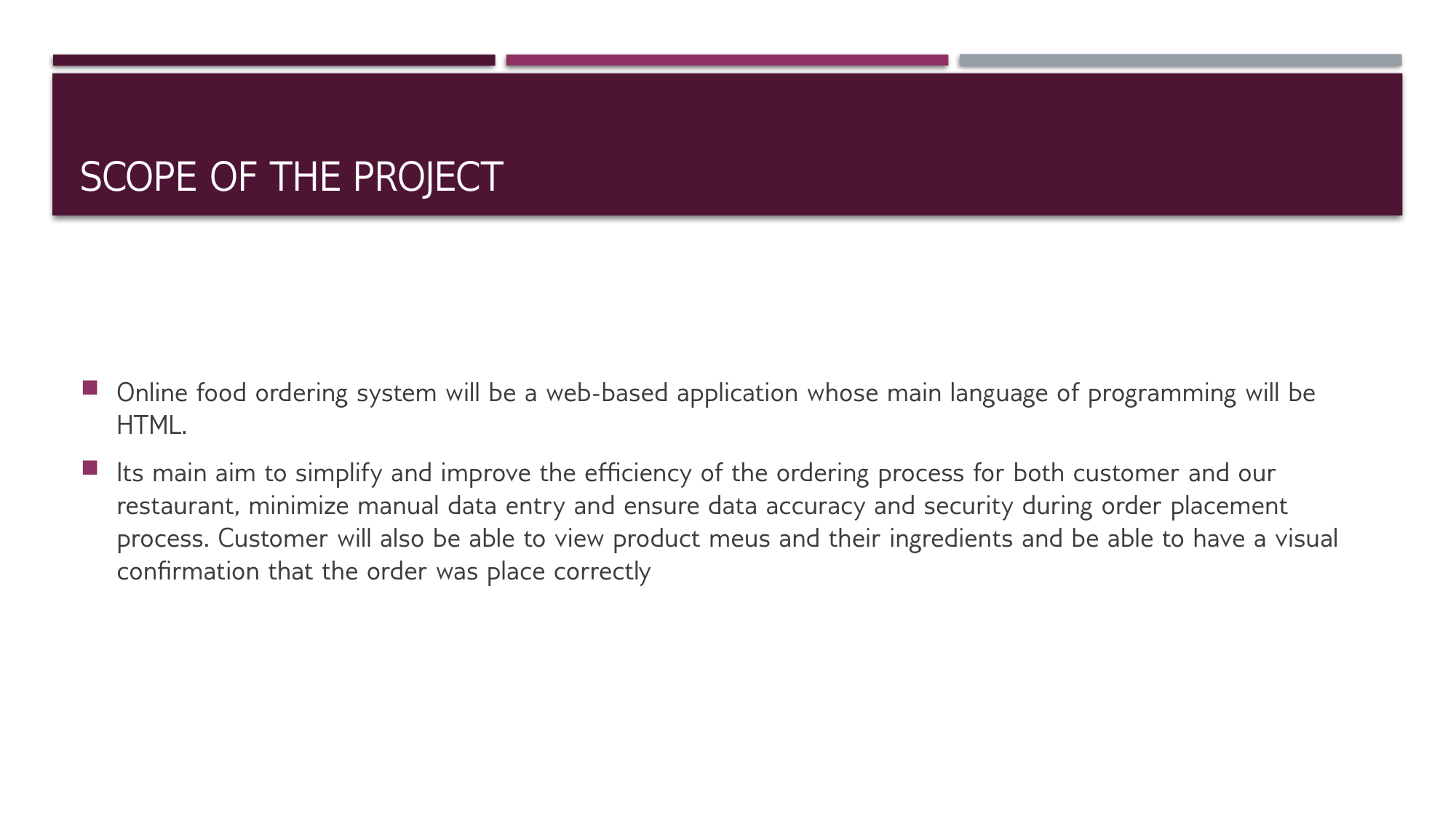

# Scope of the project
Online food ordering system will be a web-based application whose main language of programming will be HTML.
Its main aim to simplify and improve the efficiency of the ordering process for both customer and our restaurant, minimize manual data entry and ensure data accuracy and security during order placement process. Customer will also be able to view product meus and their ingredients and be able to have a visual confirmation that the order was place correctly